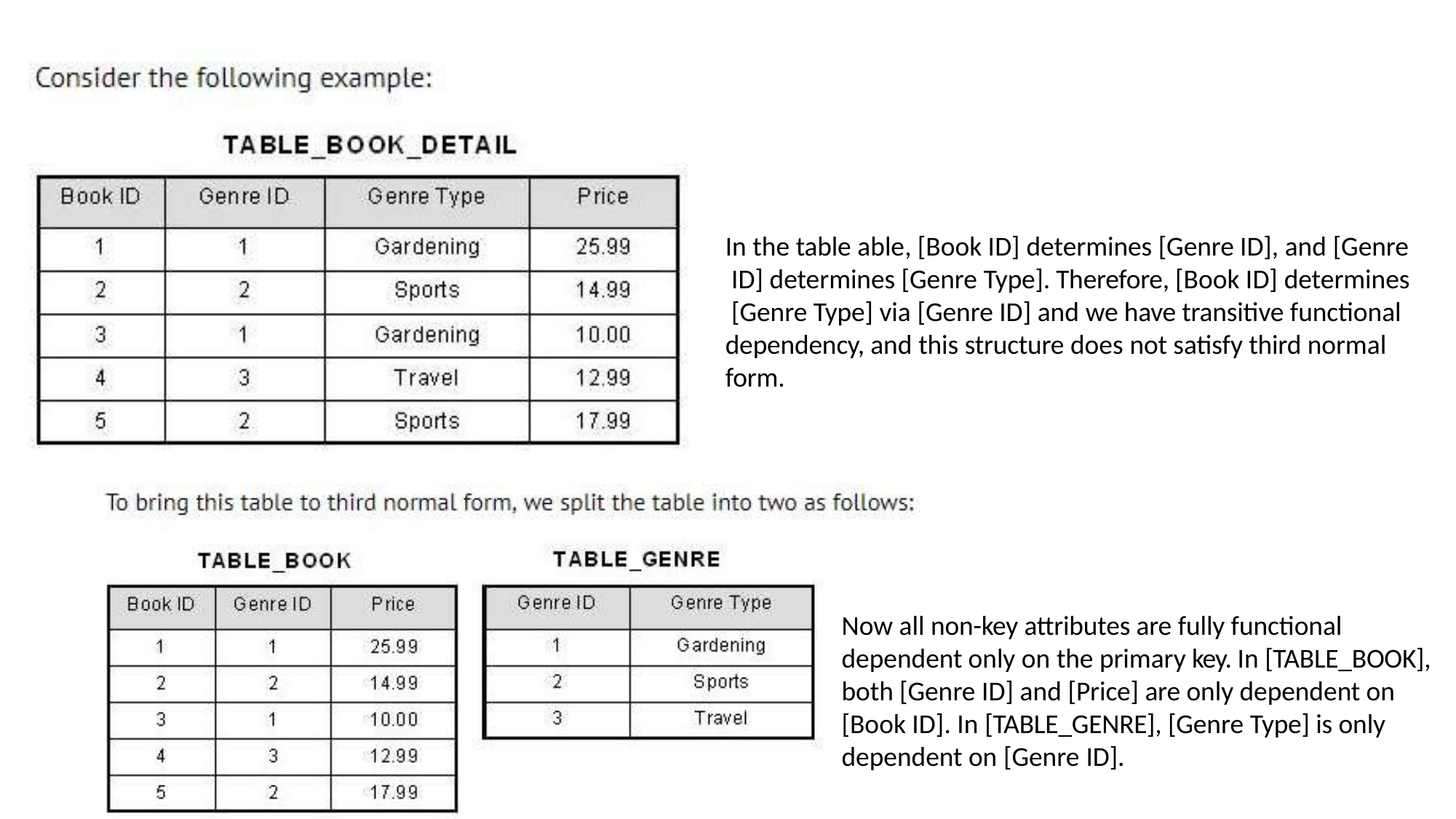

In the table able, [Book ID] determines [Genre ID], and [Genre  ID] determines [Genre Type]. Therefore, [Book ID] determines  [Genre Type] via [Genre ID] and we have transitive functional  dependency, and this structure does not satisfy third normal  form.

Now all non-key attributes are fully functional  dependent only on the primary key. In [TABLE_BOOK],  both [Genre ID] and [Price] are only dependent on  [Book ID]. In [TABLE_GENRE], [Genre Type] is only  dependent on [Genre ID].